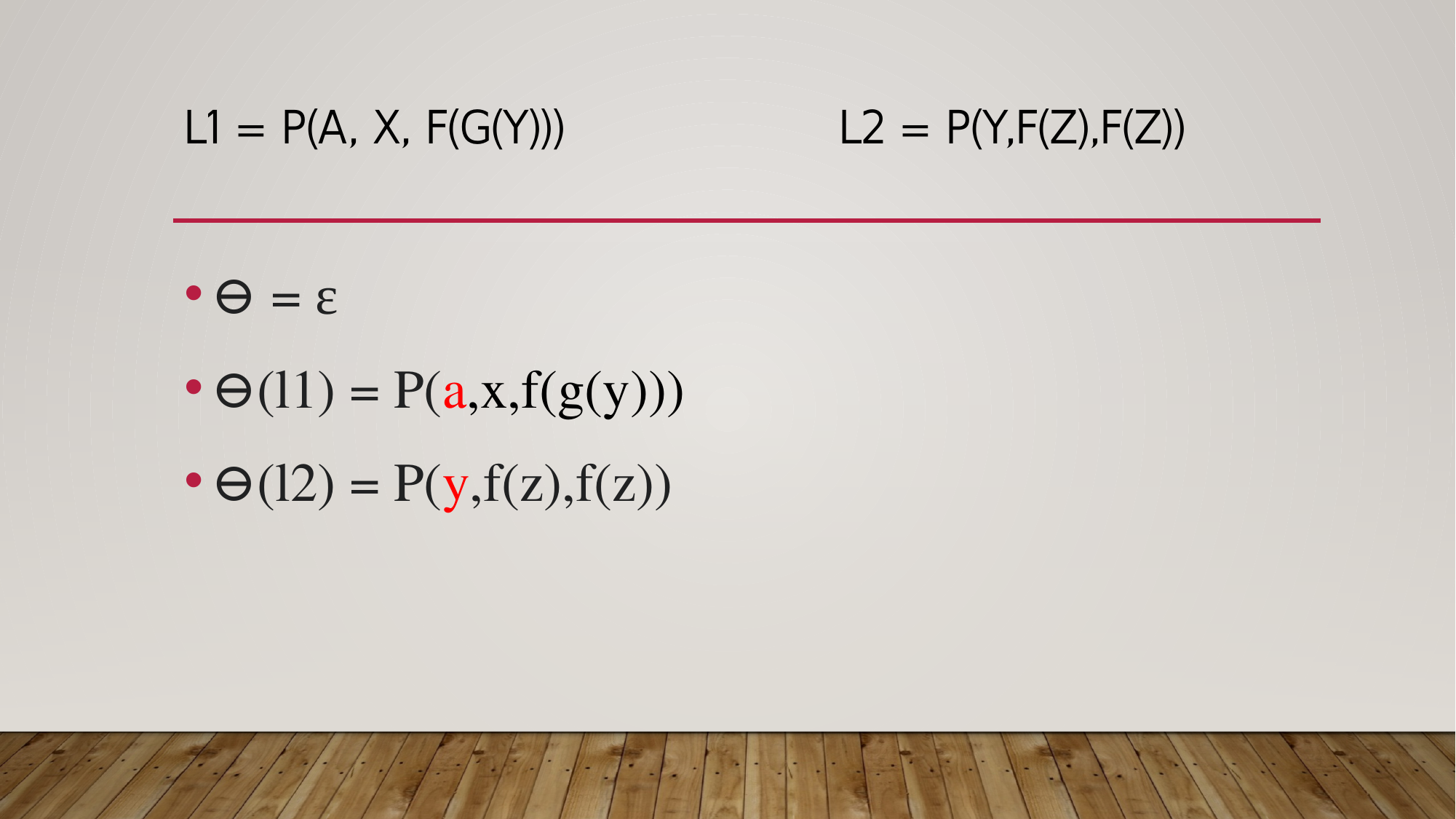

# L1 = p(a, x, f(g(y))) 			l2 = P(Y,F(Z),F(Z))
⊖ = ε
⊖(l1) = P(a,x,f(g(y)))
⊖(l2) = P(y,f(z),f(z))